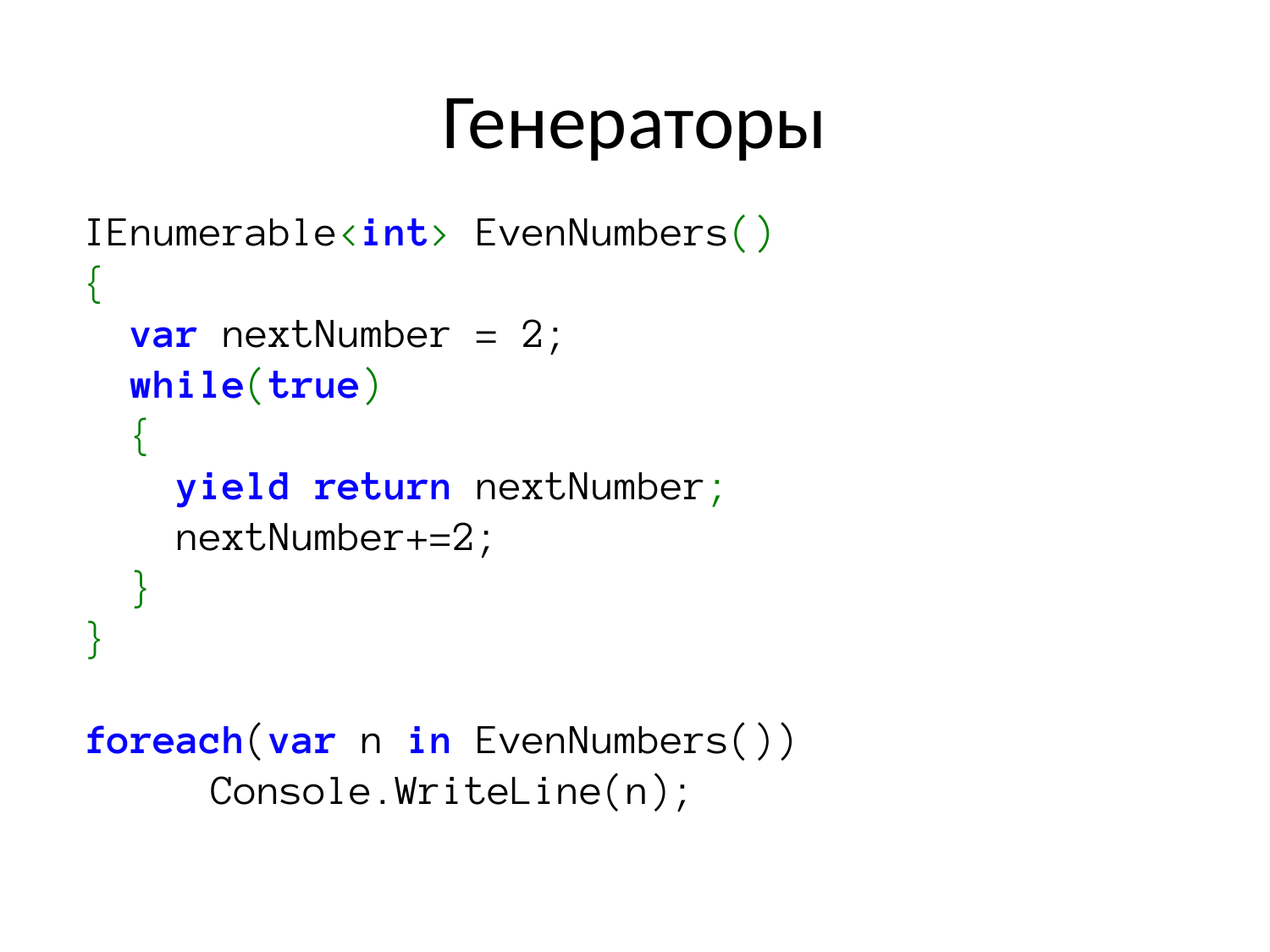

# Генераторы
IEnumerable<int> EvenNumbers()
{
  var nextNumber = 2;
  while(true)
  {
    yield return nextNumber;
    nextNumber+=2;
  }
}

foreach(var n in EvenNumbers())
	Console.WriteLine(n);